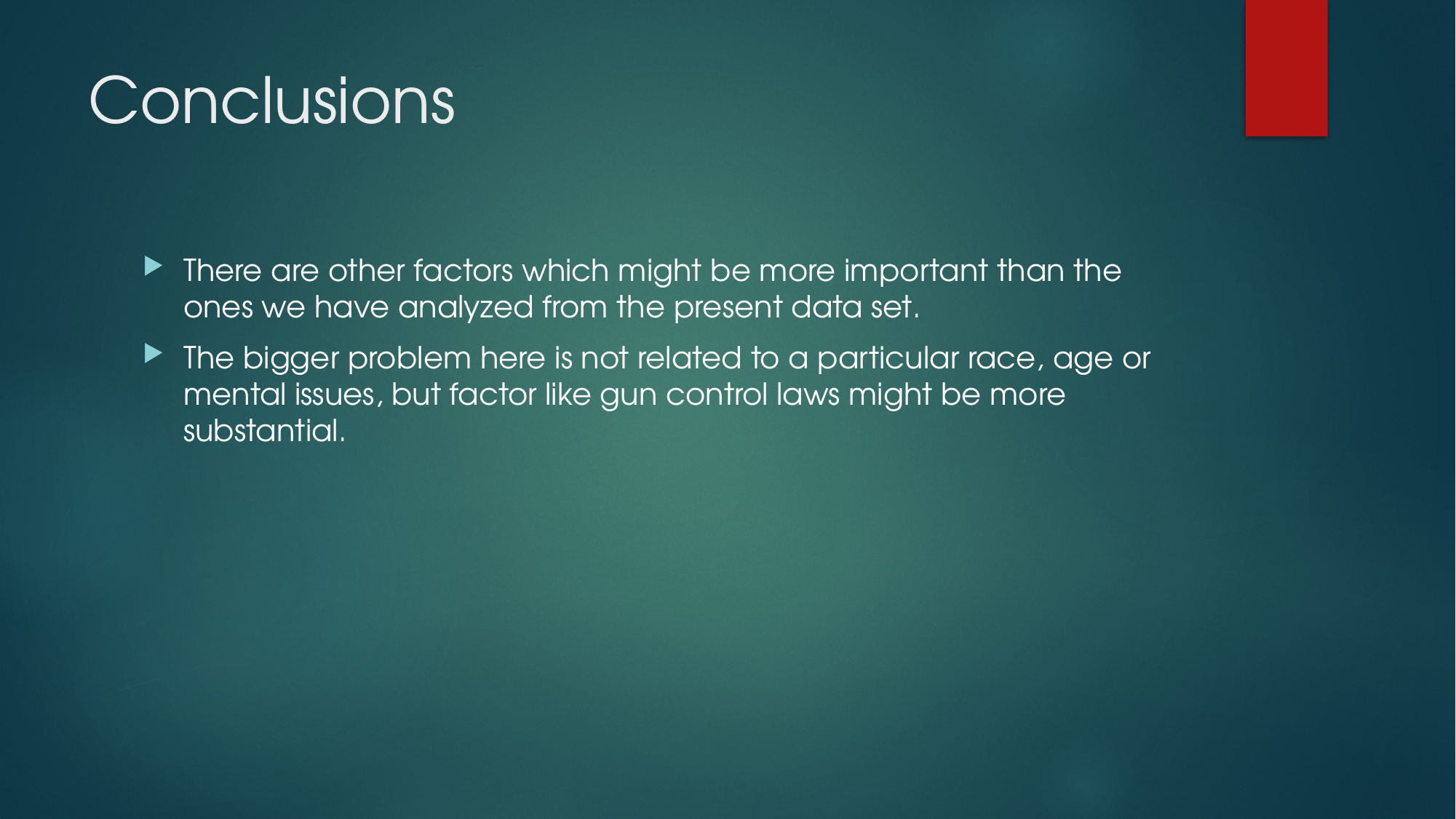

# Conclusions
There are other factors which might be more important than the ones we have analyzed from the present data set.
The bigger problem here is not related to a particular race, age or mental issues, but factor like gun control laws might be more substantial.